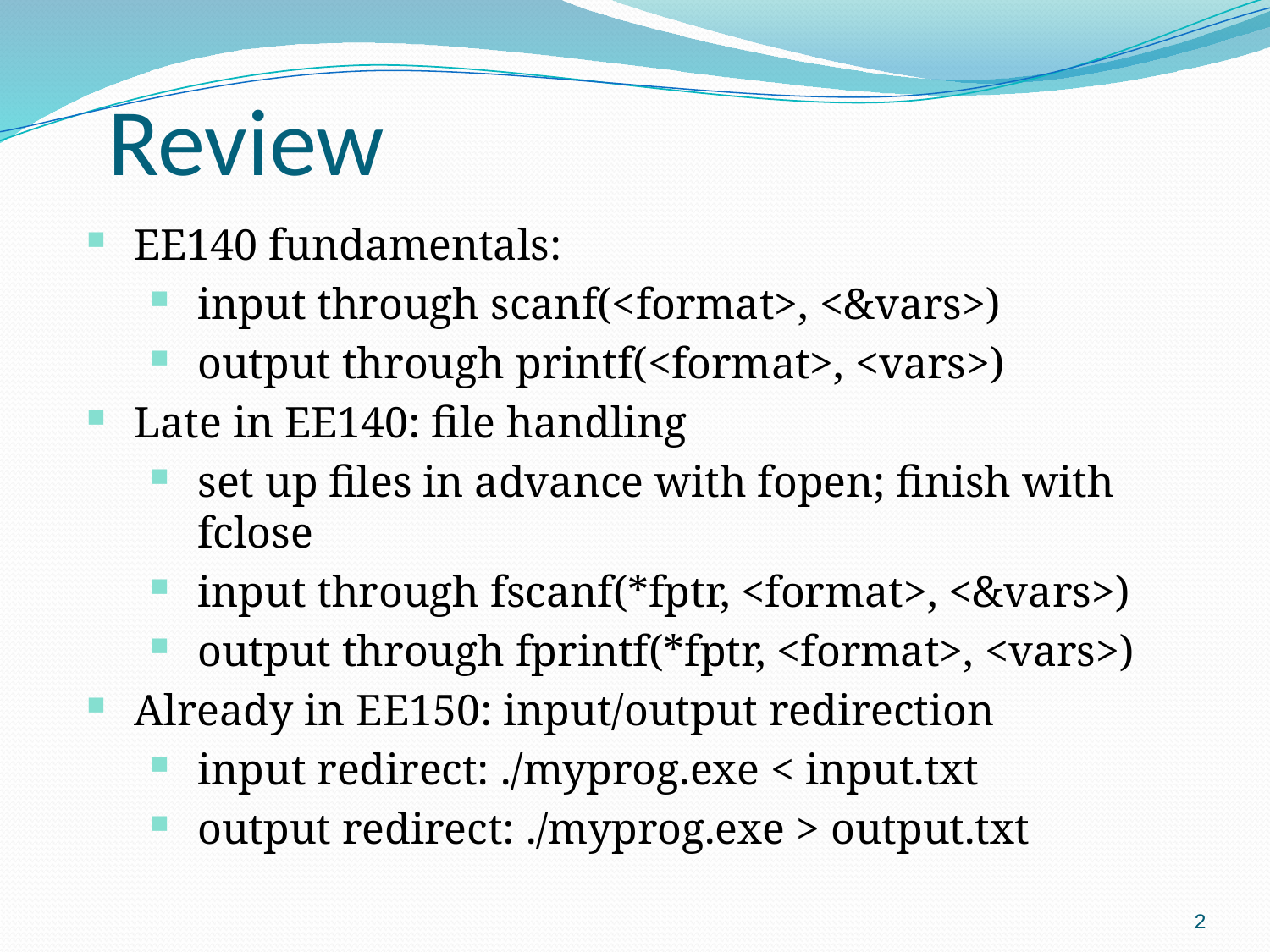

Review
EE140 fundamentals:
input through scanf(<format>, <&vars>)
output through printf(<format>, <vars>)
Late in EE140: file handling
set up files in advance with fopen; finish with fclose
input through fscanf(*fptr, <format>, <&vars>)
output through fprintf(*fptr, <format>, <vars>)
Already in EE150: input/output redirection
input redirect: ./myprog.exe < input.txt
output redirect: ./myprog.exe > output.txt
2